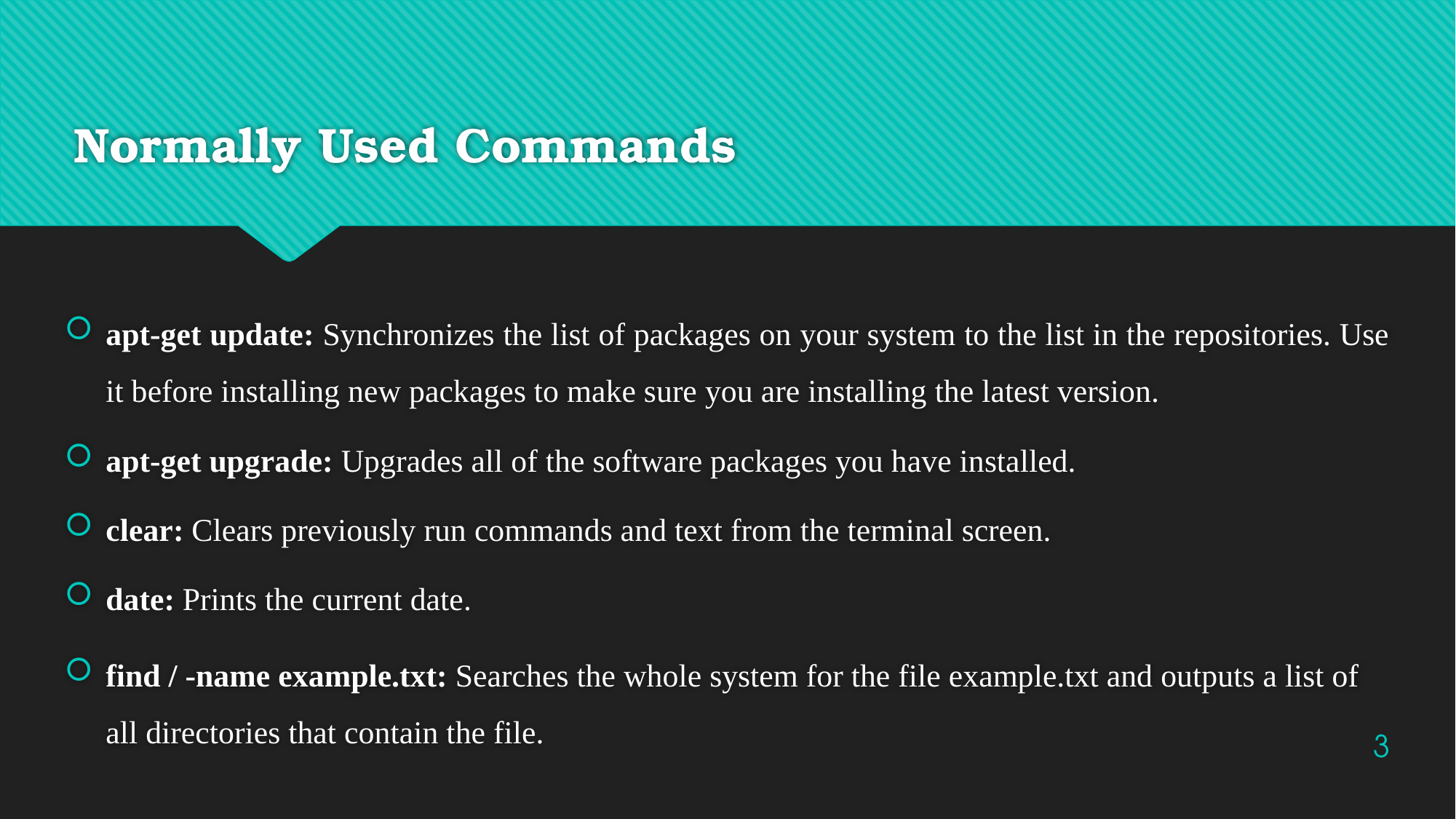

# Normally Used Commands
apt-get update: Synchronizes the list of packages on your system to the list in the repositories. Use it before installing new packages to make sure you are installing the latest version.
apt-get upgrade: Upgrades all of the software packages you have installed.
clear: Clears previously run commands and text from the terminal screen.
date: Prints the current date.
find / -name example.txt: Searches the whole system for the file example.txt and outputs a list of all directories that contain the file.

3